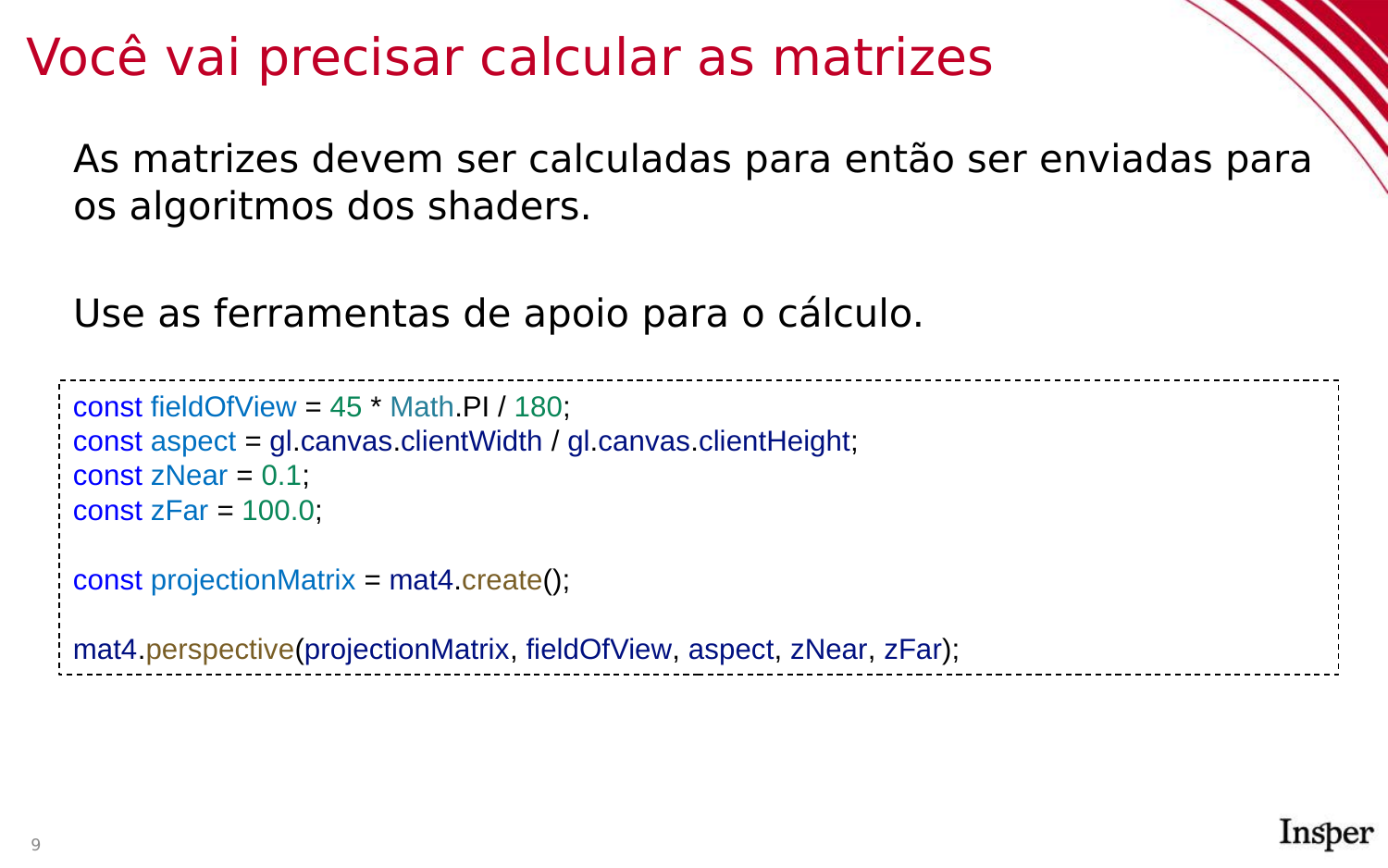

# Você vai precisar calcular as matrizes
As matrizes devem ser calculadas para então ser enviadas para os algoritmos dos shaders.

Use as ferramentas de apoio para o cálculo.
const fieldOfView = 45 * Math.PI / 180;
const aspect = gl.canvas.clientWidth / gl.canvas.clientHeight;
const zNear = 0.1;
const zFar = 100.0;

const projectionMatrix = mat4.create();
mat4.perspective(projectionMatrix, fieldOfView, aspect, zNear, zFar);
9